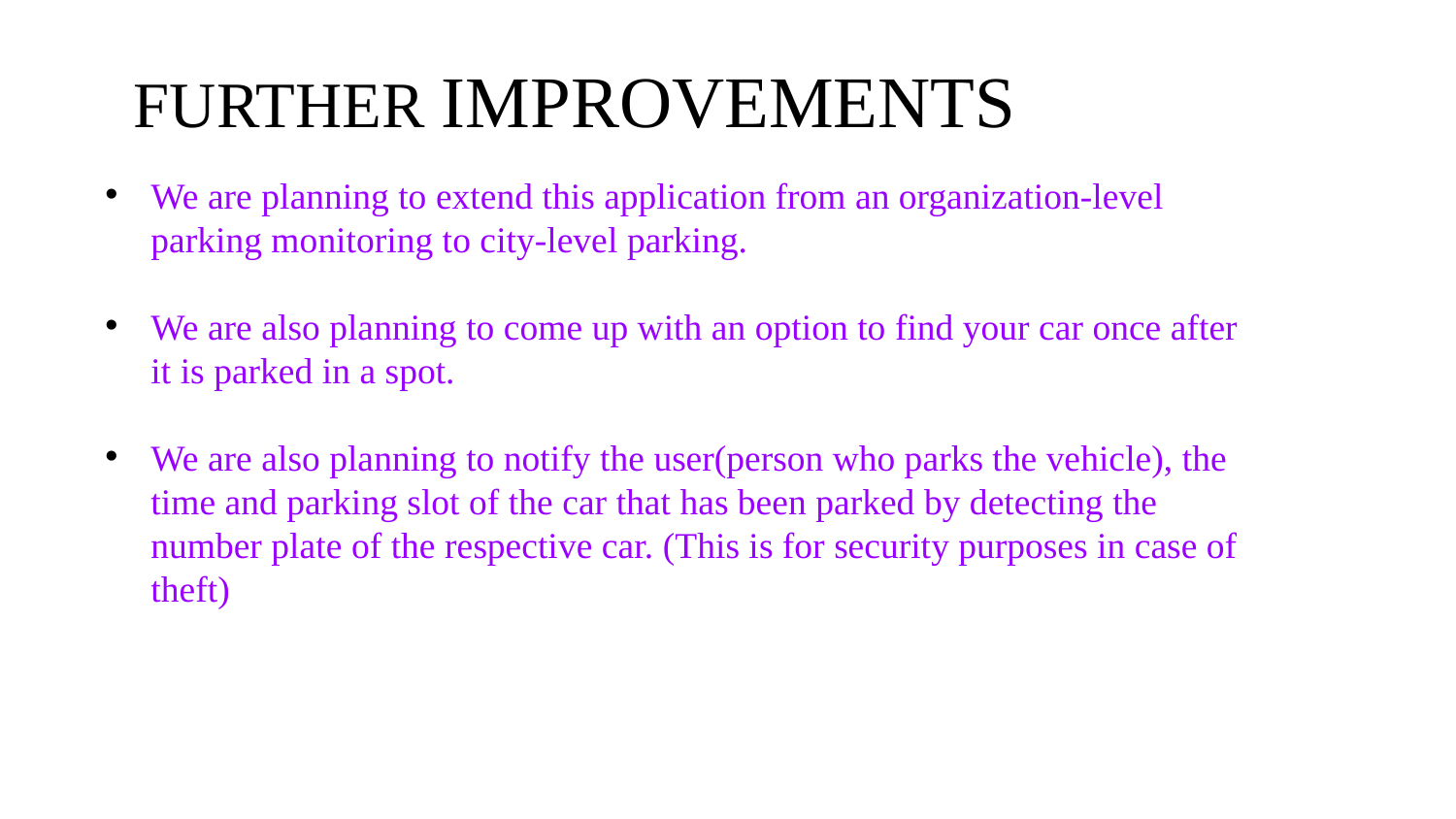

FURTHER IMPROVEMENTS
We are planning to extend this application from an organization-level parking monitoring to city-level parking.​

We are also planning to come up with an option to find your car once after it is parked in a spot.​

We are also planning to notify the user(person who parks the vehicle), the time and parking slot of the car that has been parked by detecting the number plate of the respective car. (This is for security purposes in case of theft)